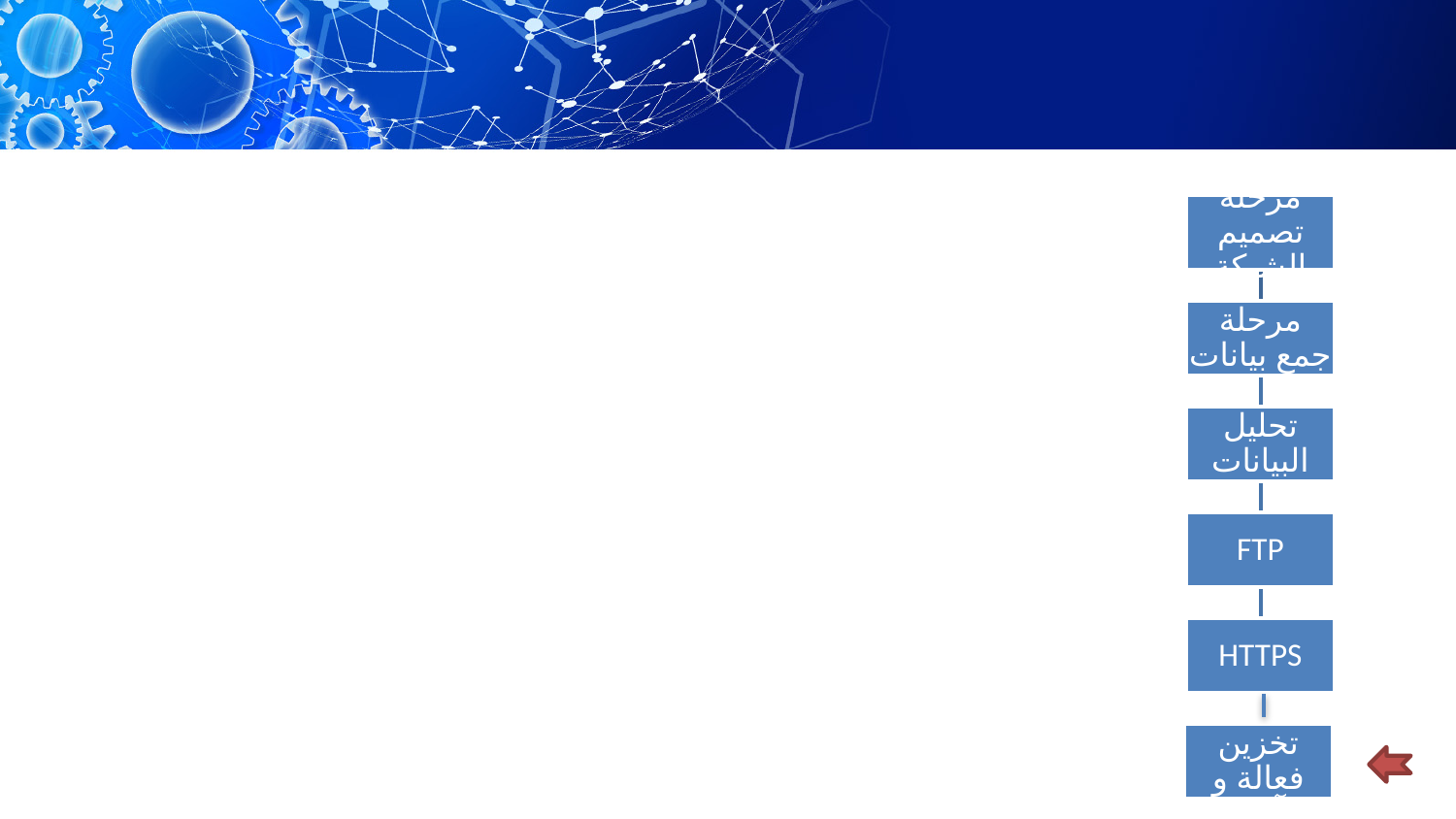

مرحلة تصميم الشبكة
مرحلة جمع بيانات
تحليل البيانات
FTP
HTTPS
شبكة تخزين فعالة و آمنة